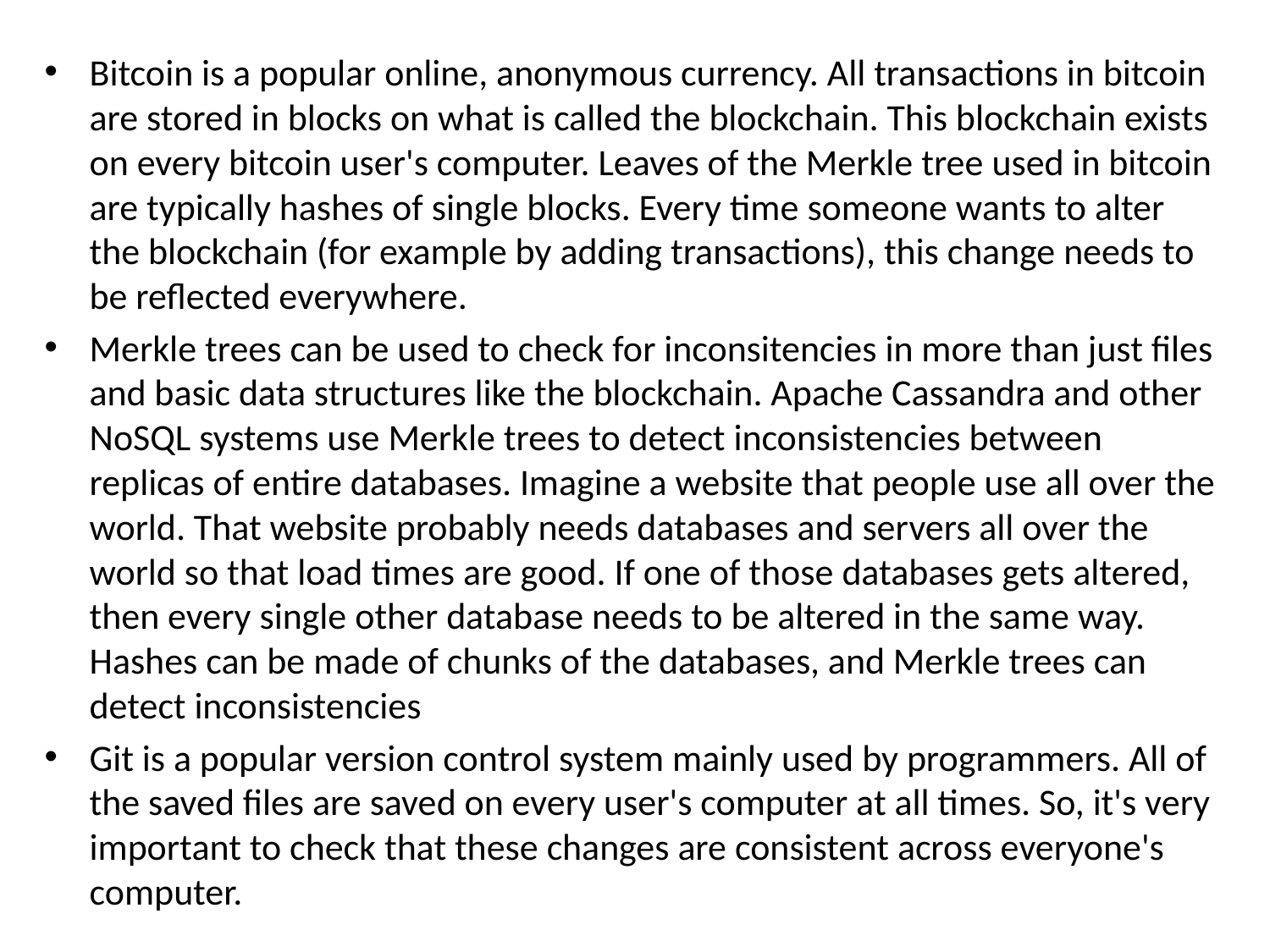

Bitcoin is a popular online, anonymous currency. All transactions in bitcoin are stored in blocks on what is called the blockchain. This blockchain exists on every bitcoin user's computer. Leaves of the Merkle tree used in bitcoin are typically hashes of single blocks. Every time someone wants to alter the blockchain (for example by adding transactions), this change needs to be reflected everywhere.
Merkle trees can be used to check for inconsitencies in more than just files and basic data structures like the blockchain. Apache Cassandra and other NoSQL systems use Merkle trees to detect inconsistencies between replicas of entire databases. Imagine a website that people use all over the world. That website probably needs databases and servers all over the world so that load times are good. If one of those databases gets altered, then every single other database needs to be altered in the same way. Hashes can be made of chunks of the databases, and Merkle trees can detect inconsistencies
Git is a popular version control system mainly used by programmers. All of the saved files are saved on every user's computer at all times. So, it's very important to check that these changes are consistent across everyone's computer.